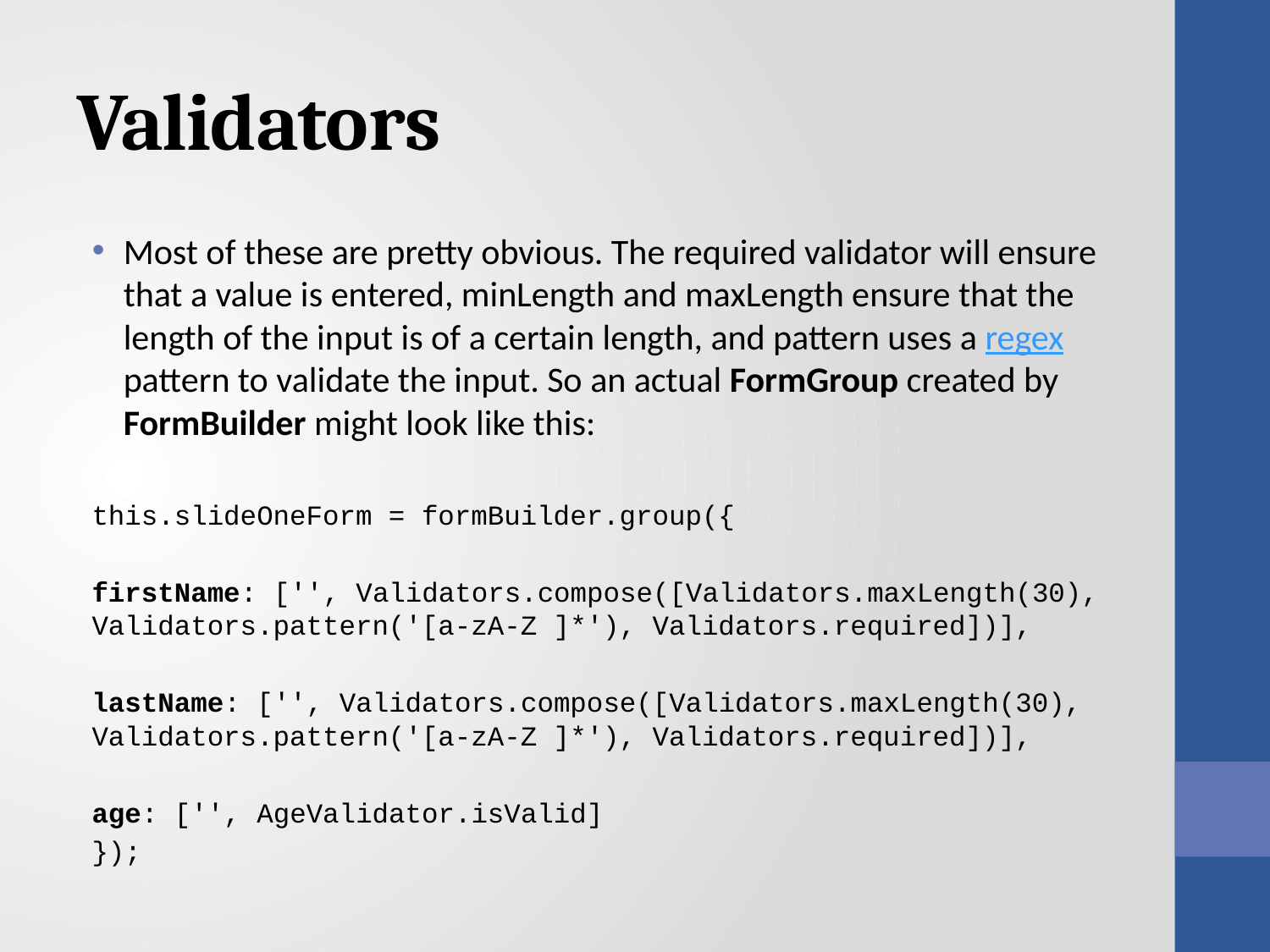

# Validators
Most of these are pretty obvious. The required validator will ensure that a value is entered, minLength and maxLength ensure that the length of the input is of a certain length, and pattern uses a regex pattern to validate the input. So an actual FormGroup created by FormBuilder might look like this:

this.slideOneForm = formBuilder.group({

firstName: ['', Validators.compose([Validators.maxLength(30), Validators.pattern('[a-zA-Z ]*'), Validators.required])],

lastName: ['', Validators.compose([Validators.maxLength(30), Validators.pattern('[a-zA-Z ]*'), Validators.required])],

age: ['', AgeValidator.isValid]
});